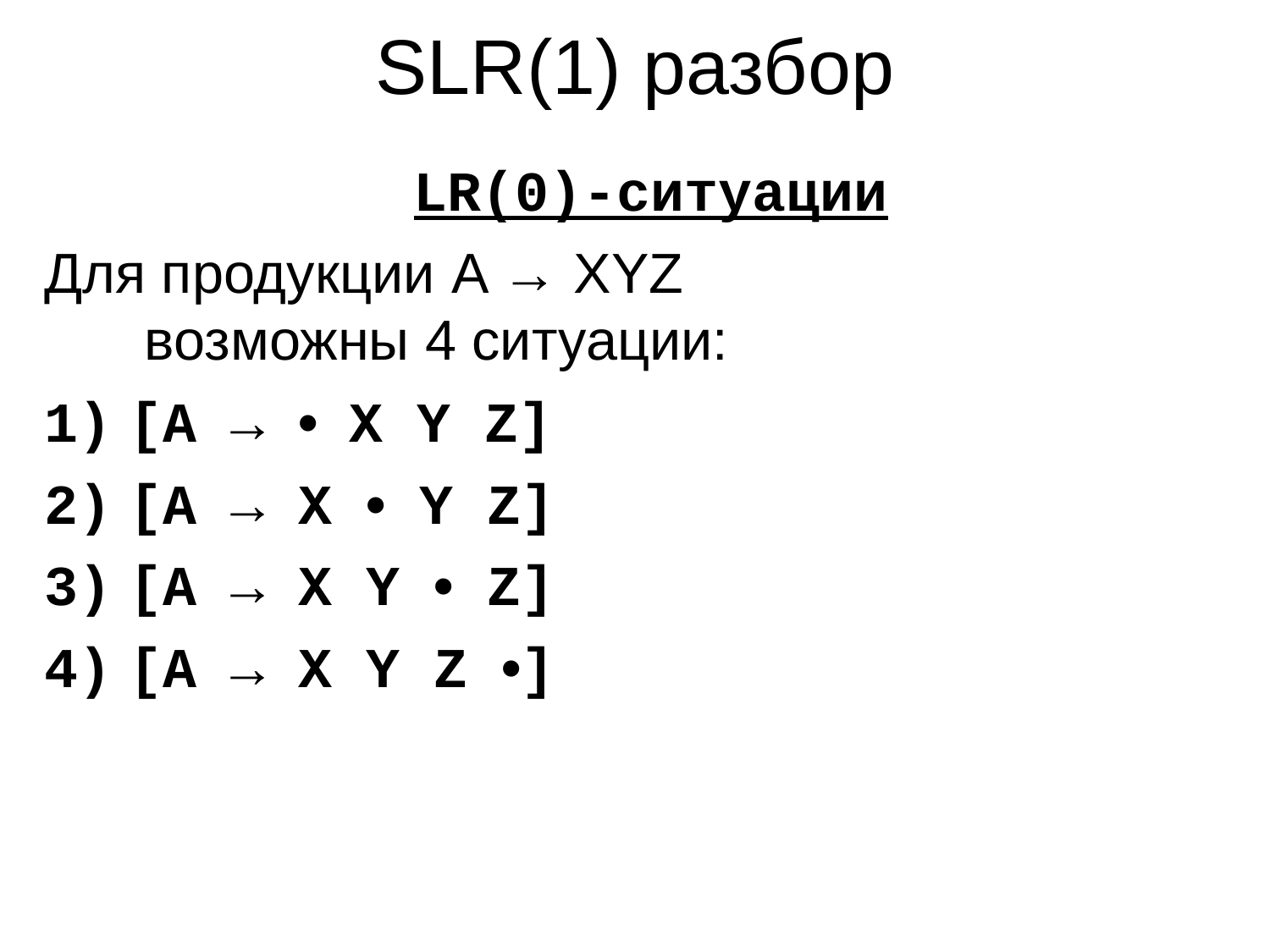

# SLR(1) разбор
LR(0)-ситуации
Для продукции A → XYZ
 возможны 4 ситуации:
[A → •  X Y Z]
[A → X • Y Z]
[A → X Y • Z]
[A → X Y Z •]